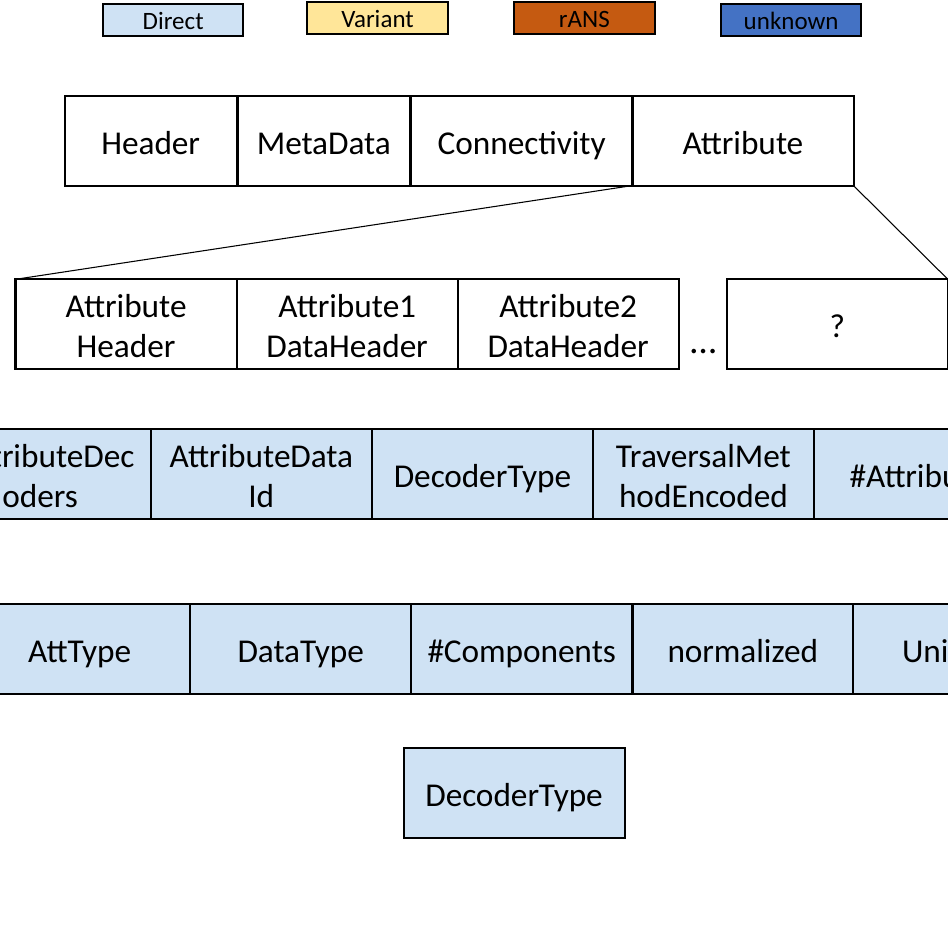

Variant
rANS
Direct
unknown
Header
MetaData
Connectivity
Attribute
Attribute Header
Attribute1 DataHeader
Attribute2 DataHeader
?
…
#AttributeDecoders
AttributeDataId
DecoderType
TraversalMethodEncoded
#Attributes
Attribute Header
Attribute 1
AttType
DataType
#Components
normalized
UniqueId

Attribute 2

Attribute i
…
Attribute 1

DecoderType
Attribute 2

…
Attribute i